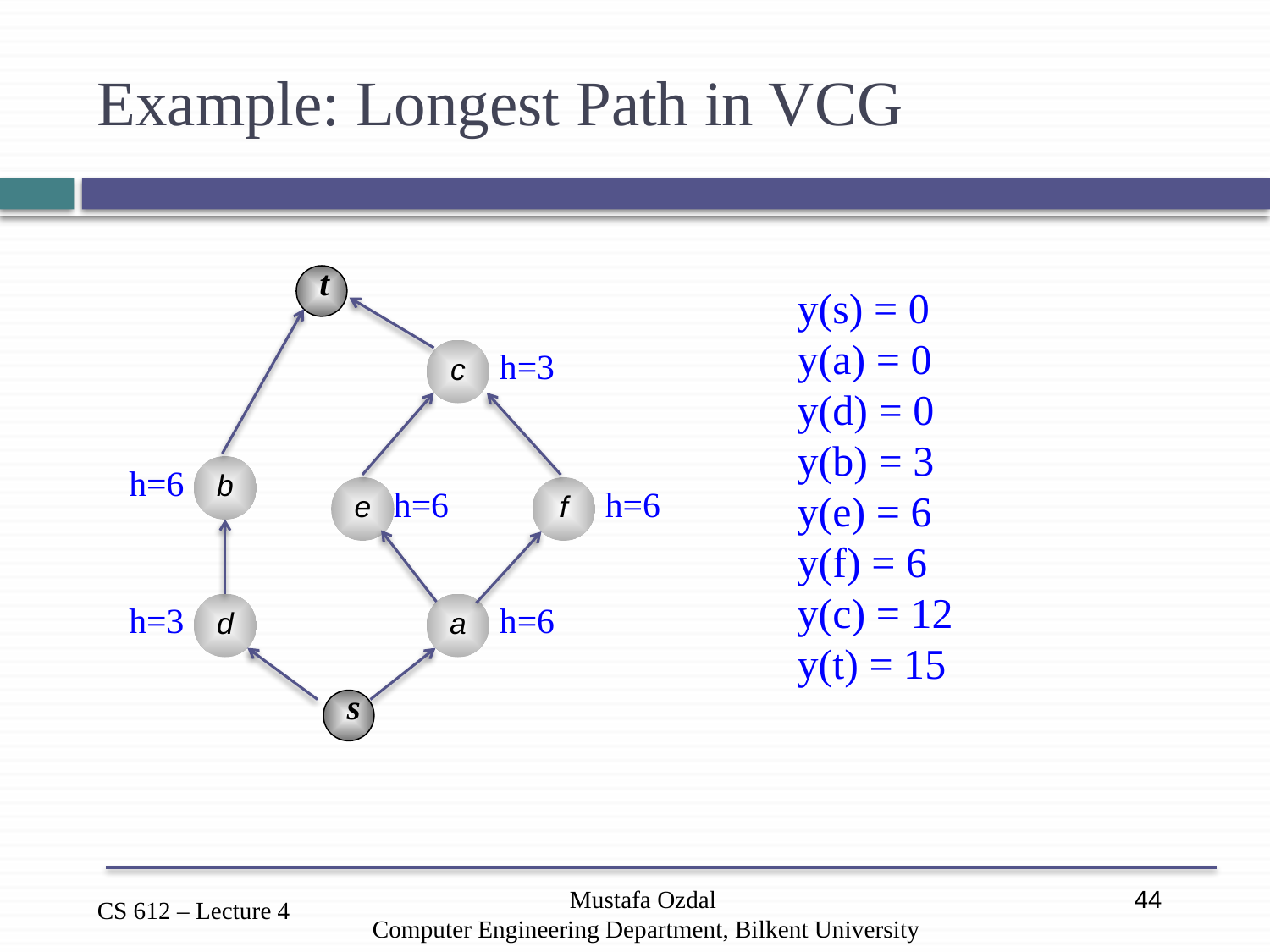

# Example: Longest Path in VCG
t

y(s) = 0
y(a) = 0
y(d) = 0
y(b) = 3
y(e) = 6
y(f) = 6
y(c) = 12
y(t) = 15
h=3

c
h=6

b
h=6
h=6

e

f
h=3
h=6

d

a
s

Mustafa Ozdal
Computer Engineering Department, Bilkent University